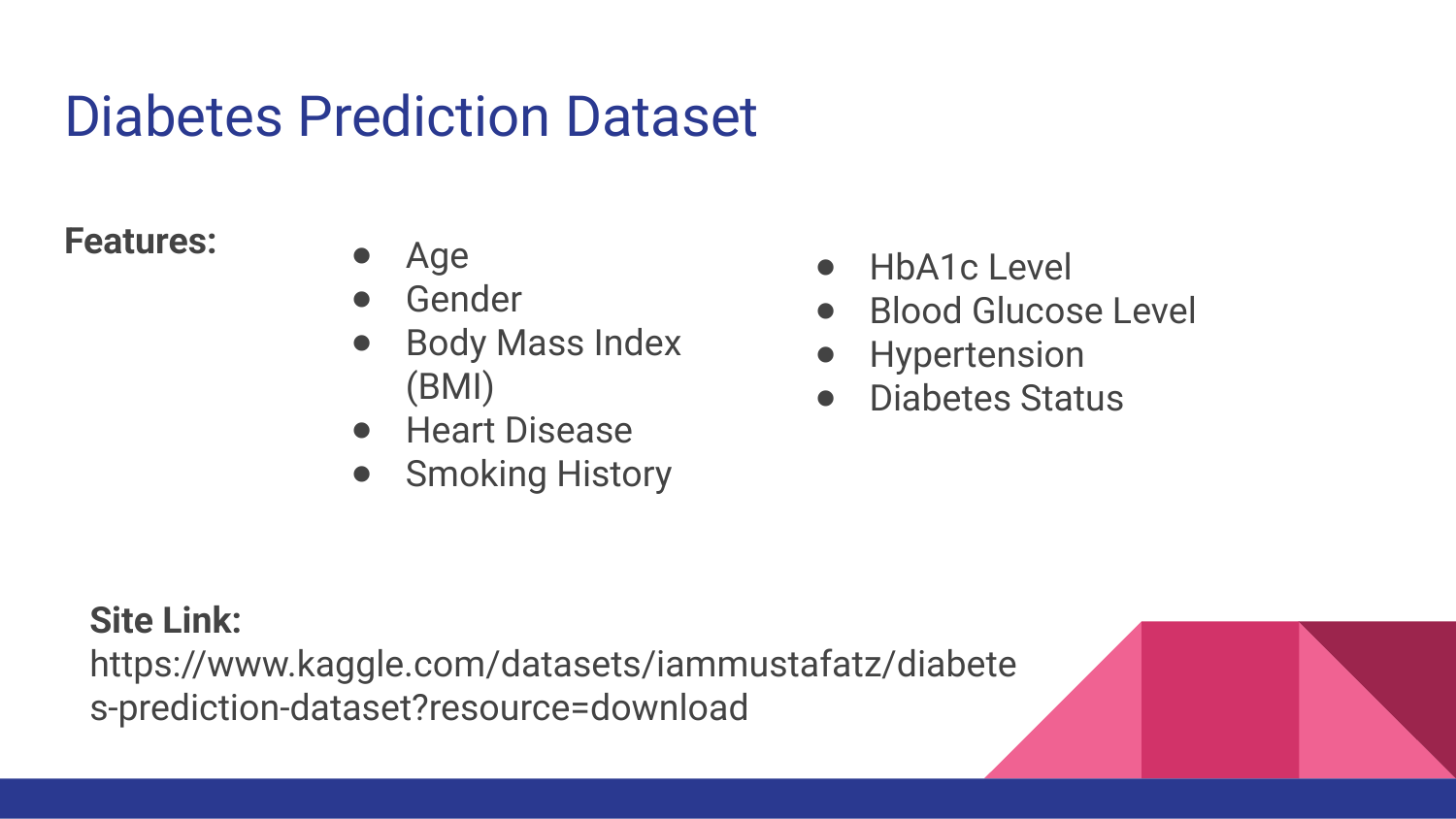

# Diabetes Prediction Dataset
Features:
Age
Gender
Body Mass Index (BMI)
Heart Disease
Smoking History
HbA1c Level
Blood Glucose Level
Hypertension
Diabetes Status

Site Link: https://www.kaggle.com/datasets/iammustafatz/diabetes-prediction-dataset?resource=download